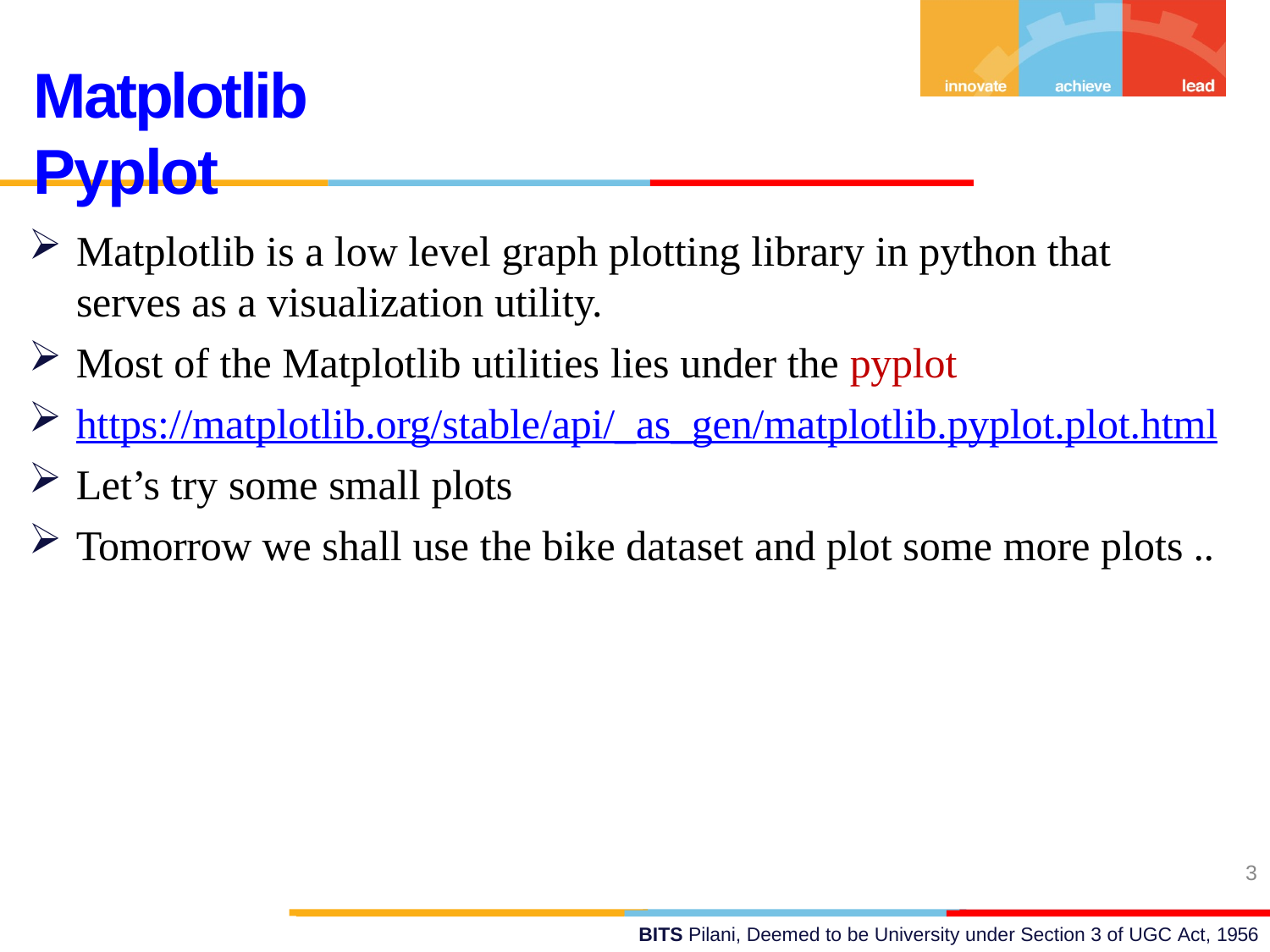

# Matplotlib Pyplot
Matplotlib is a low level graph plotting library in python that serves as a visualization utility.
Most of the Matplotlib utilities lies under the pyplot
https://matplotlib.org/stable/api/_as_gen/matplotlib.pyplot.plot.html
Let’s try some small plots
Tomorrow we shall use the bike dataset and plot some more plots ..
3
BITS Pilani, Deemed to be University under Section 3 of UGC Act, 1956